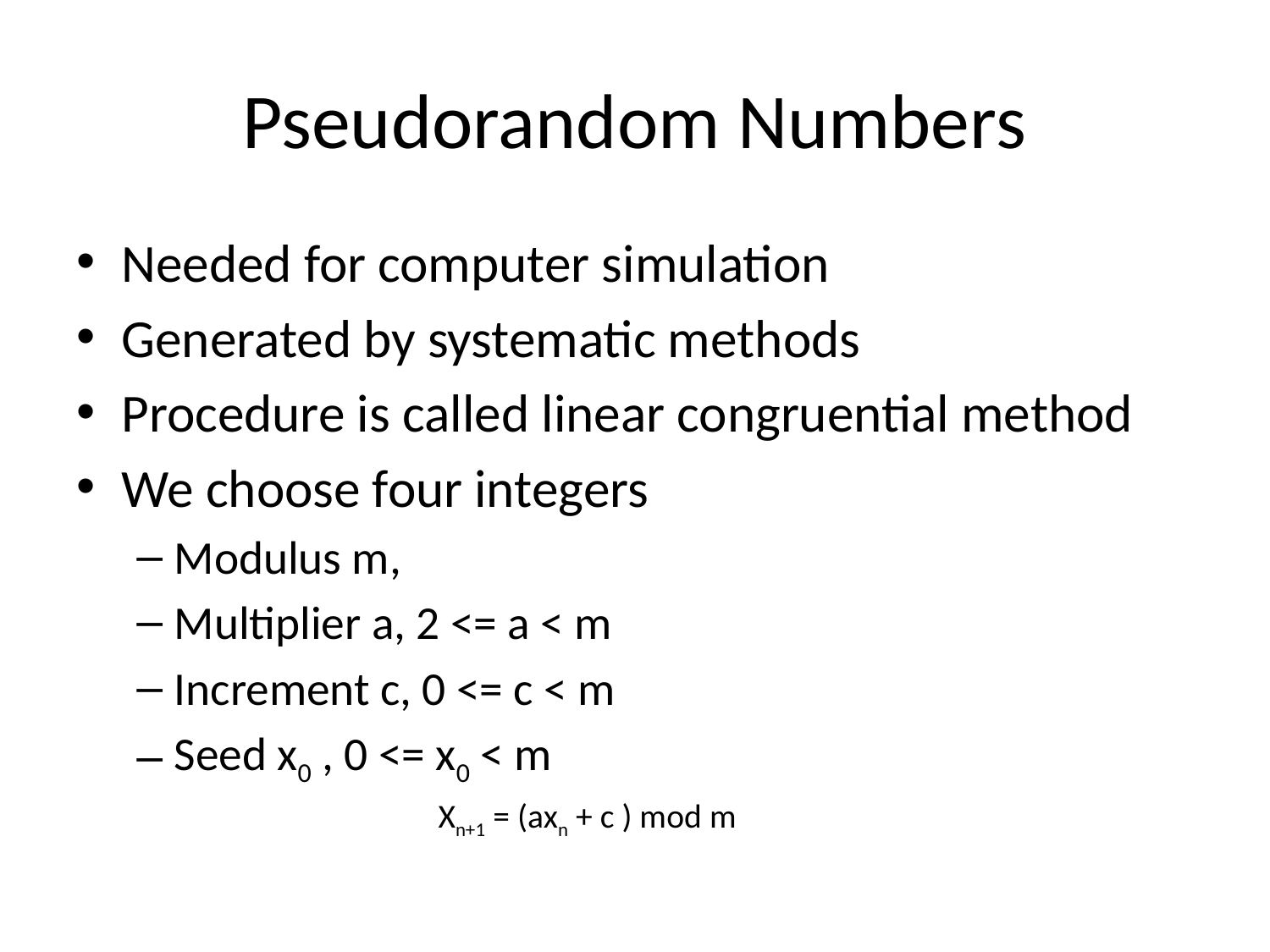

# Pseudorandom Numbers
Needed for computer simulation
Generated by systematic methods
Procedure is called linear congruential method
We choose four integers
Modulus m,
Multiplier a, 2 <= a < m
Increment c, 0 <= c < m
Seed x0 , 0 <= x0 < m
Xn+1 = (axn + c ) mod m